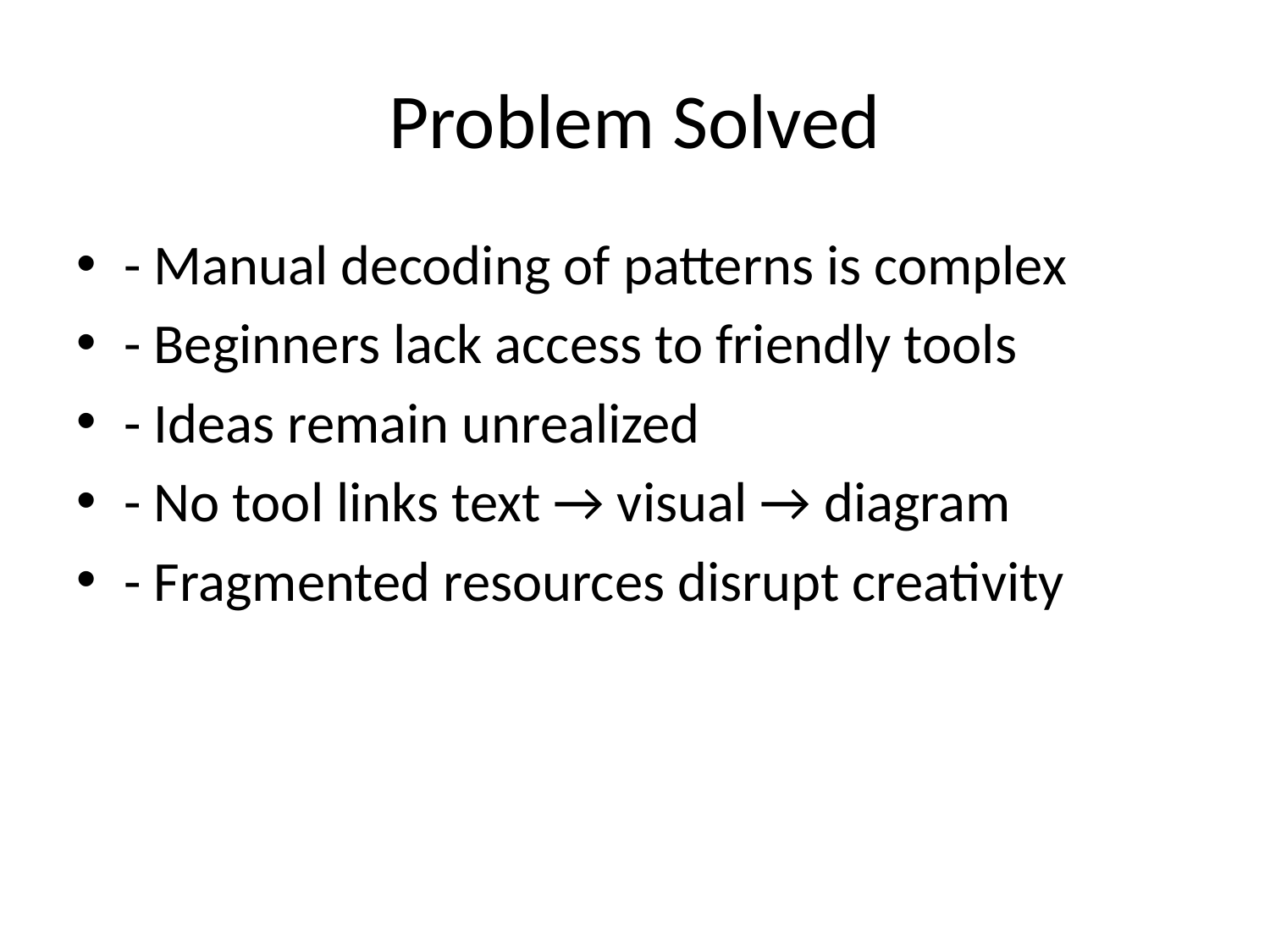

# Problem Solved
- Manual decoding of patterns is complex
- Beginners lack access to friendly tools
- Ideas remain unrealized
- No tool links text → visual → diagram
- Fragmented resources disrupt creativity